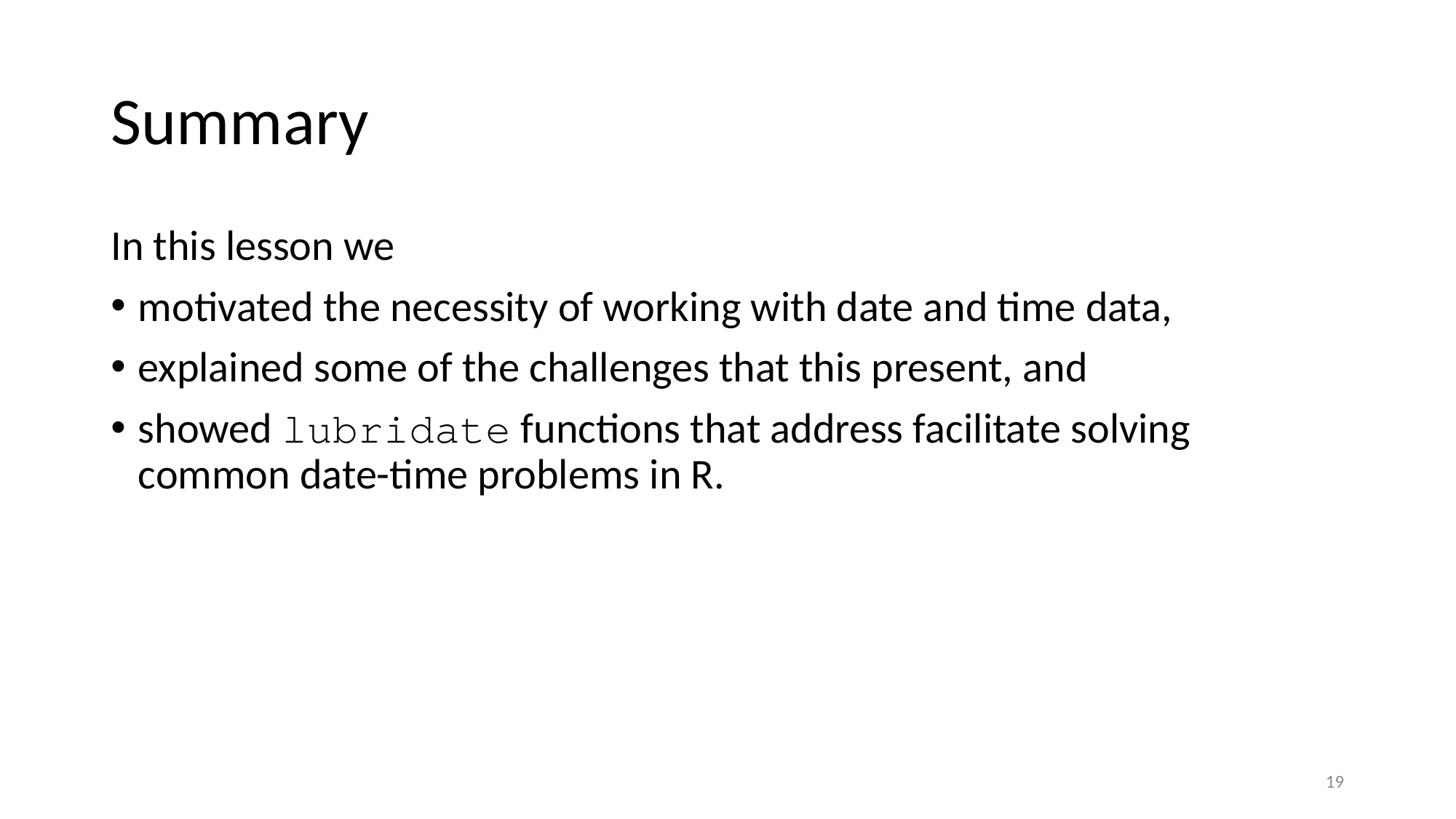

# Summary
In this lesson we
motivated the necessity of working with date and time data,
explained some of the challenges that this present, and
showed lubridate functions that address facilitate solving common date-time problems in R.
19